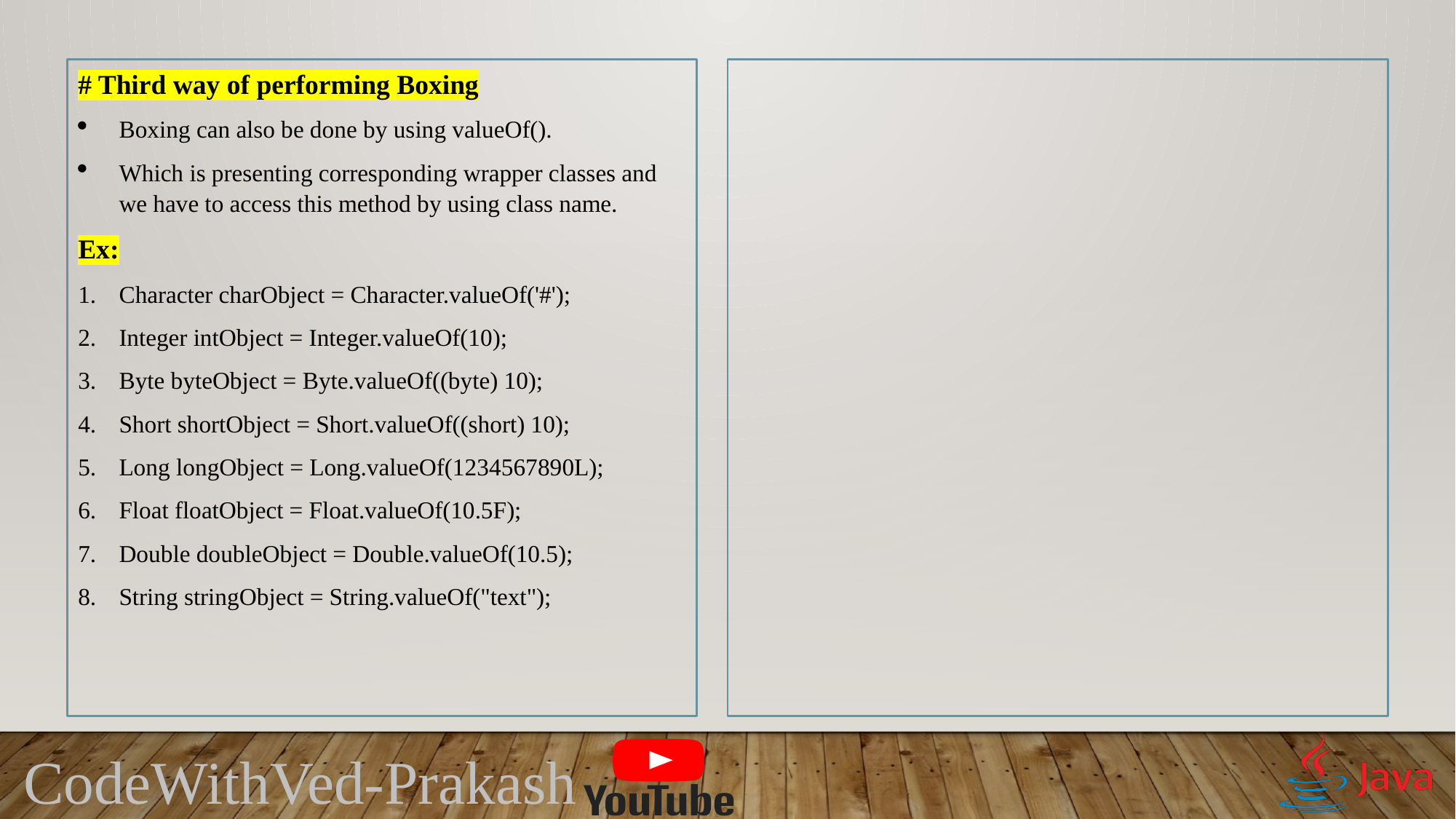

# Third way of performing Boxing
Boxing can also be done by using valueOf().
Which is presenting corresponding wrapper classes and we have to access this method by using class name.
Ex:
Character charObject = Character.valueOf('#');
Integer intObject = Integer.valueOf(10);
Byte byteObject = Byte.valueOf((byte) 10);
Short shortObject = Short.valueOf((short) 10);
Long longObject = Long.valueOf(1234567890L);
Float floatObject = Float.valueOf(10.5F);
Double doubleObject = Double.valueOf(10.5);
String stringObject = String.valueOf("text");